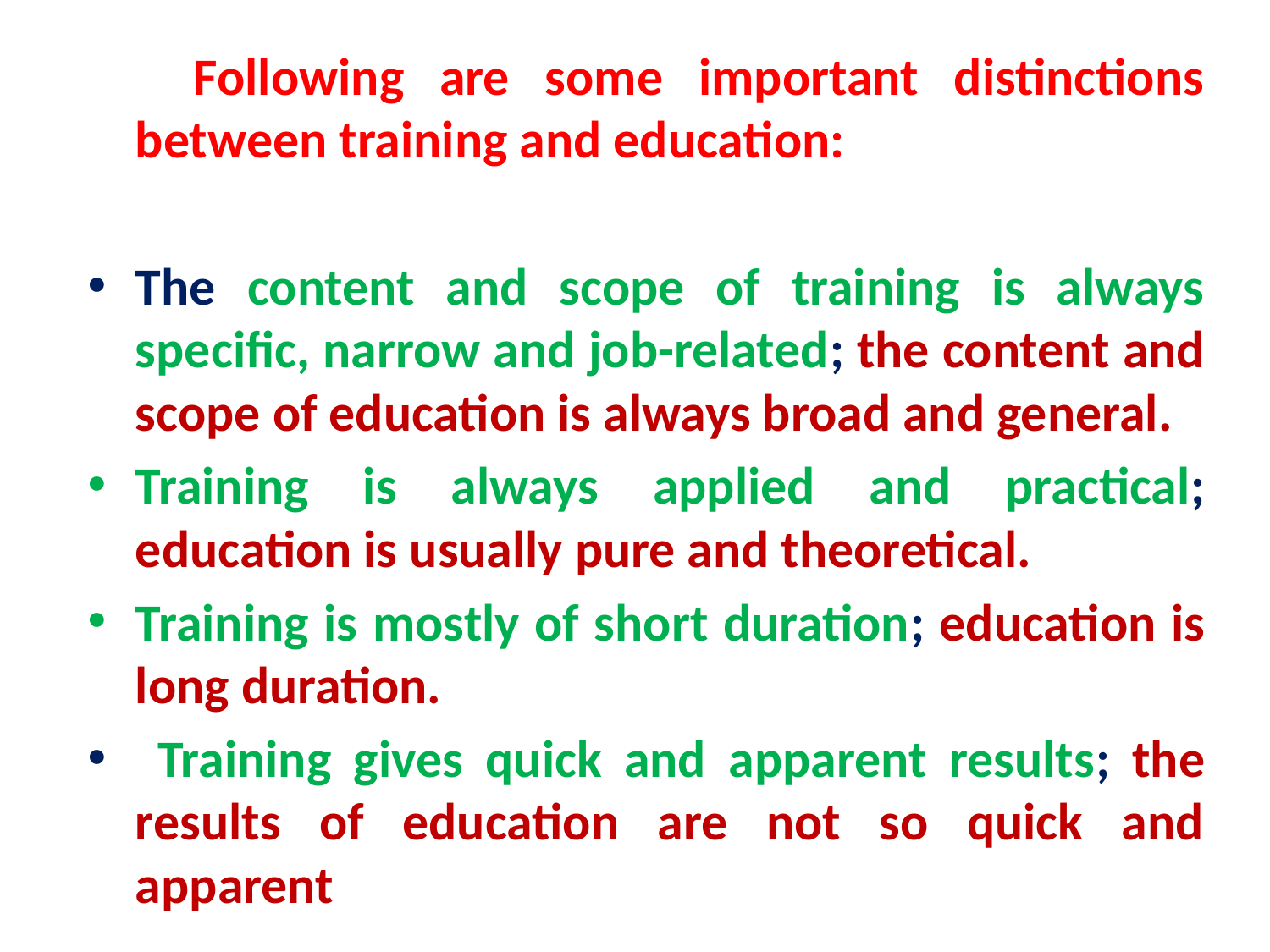

Following are some important distinctions between training and education:

The content and scope of training is always specific, narrow and job-related; the content and scope of education is always broad and general.
Training is always applied and practical; education is usually pure and theoretical.
Training is mostly of short duration; education is long duration.
 Training gives quick and apparent results; the results of education are not so quick and apparent